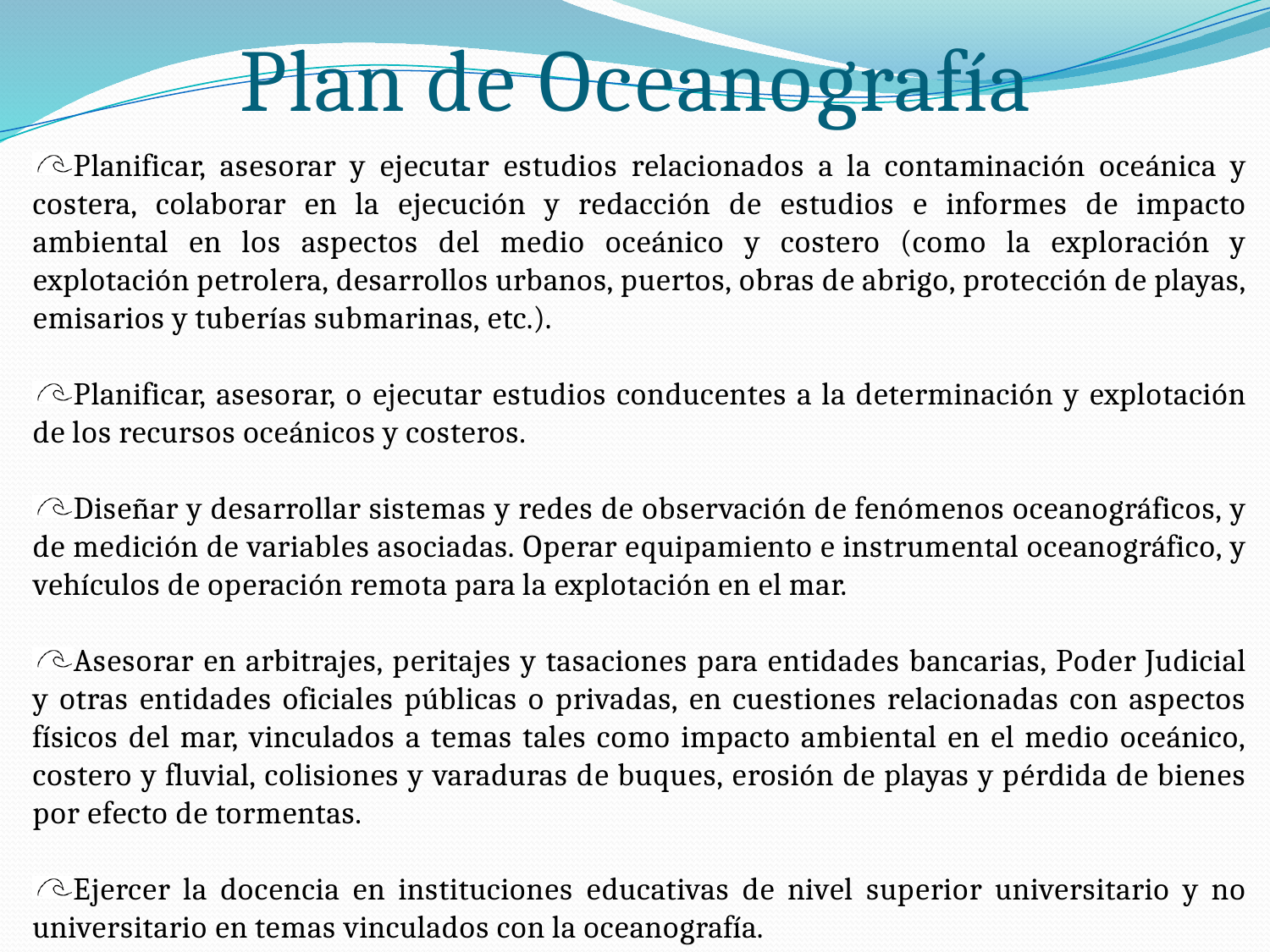

Plan de Oceanografía
Planificar, asesorar y ejecutar estudios relacionados a la contaminación oceánica y costera, colaborar en la ejecución y redacción de estudios e informes de impacto ambiental en los aspectos del medio oceánico y costero (como la exploración y explotación petrolera, desarrollos urbanos, puertos, obras de abrigo, protección de playas, emisarios y tuberías submarinas, etc.).

Planificar, asesorar, o ejecutar estudios conducentes a la determinación y explotación de los recursos oceánicos y costeros.

Diseñar y desarrollar sistemas y redes de observación de fenómenos oceanográficos, y de medición de variables asociadas. Operar equipamiento e instrumental oceanográfico, y vehículos de operación remota para la explotación en el mar.

Asesorar en arbitrajes, peritajes y tasaciones para entidades bancarias, Poder Judicial y otras entidades oficiales públicas o privadas, en cuestiones relacionadas con aspectos físicos del mar, vinculados a temas tales como impacto ambiental en el medio oceánico, costero y fluvial, colisiones y varaduras de buques, erosión de playas y pérdida de bienes por efecto de tormentas.

Ejercer la docencia en instituciones educativas de nivel superior universitario y no universitario en temas vinculados con la oceanografía.